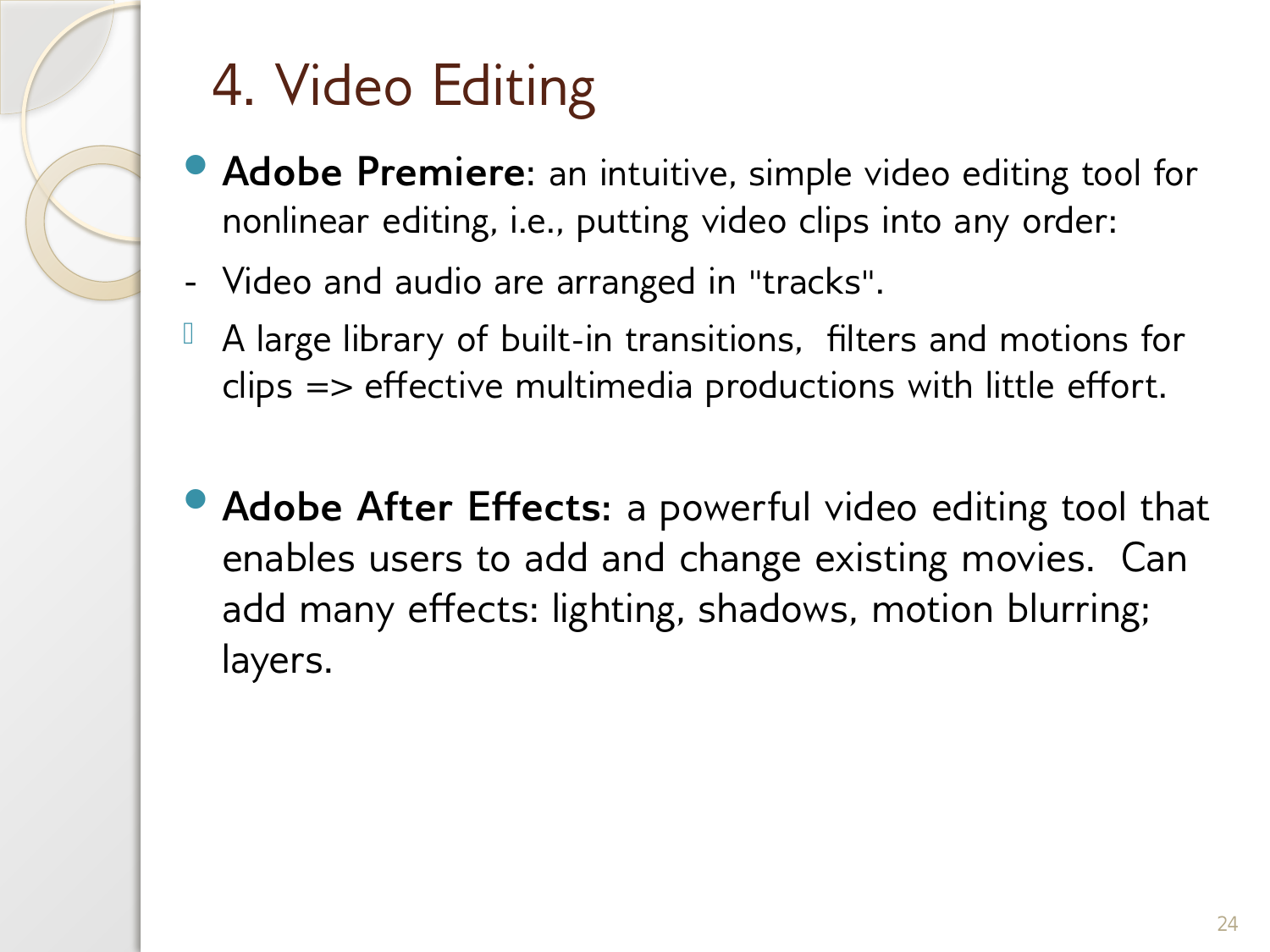

# 4. Video Editing
Adobe Premiere: an intuitive, simple video editing tool for nonlinear editing, i.e., putting video clips into any order:
-	Video and audio are arranged in "tracks".
A large library of built-in transitions,  filters and motions for clips => effective multimedia productions with little effort.

Adobe After Effects: a powerful video editing tool that enables users to add and change existing movies.  Can add many effects: lighting, shadows, motion blurring; layers.

24